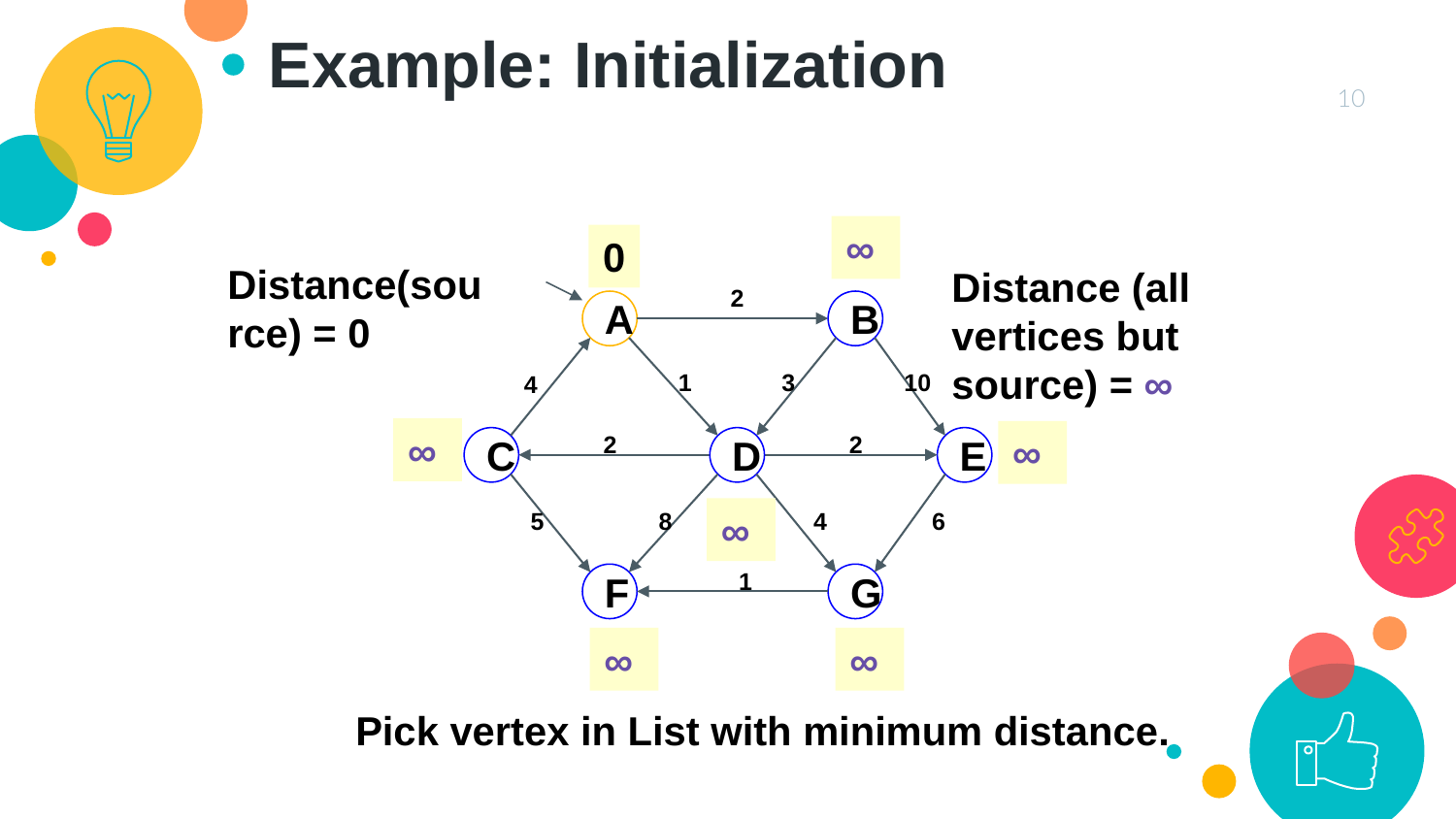

Example: Initialization
10
∞
0
Distance(source) = 0
Distance (all vertices but source) = ∞
2

A
B
1
3
10
4
∞
∞
2
2
C
D
E
∞
5
8
4
6
1
F
G
∞
∞
Pick vertex in List with minimum distance.